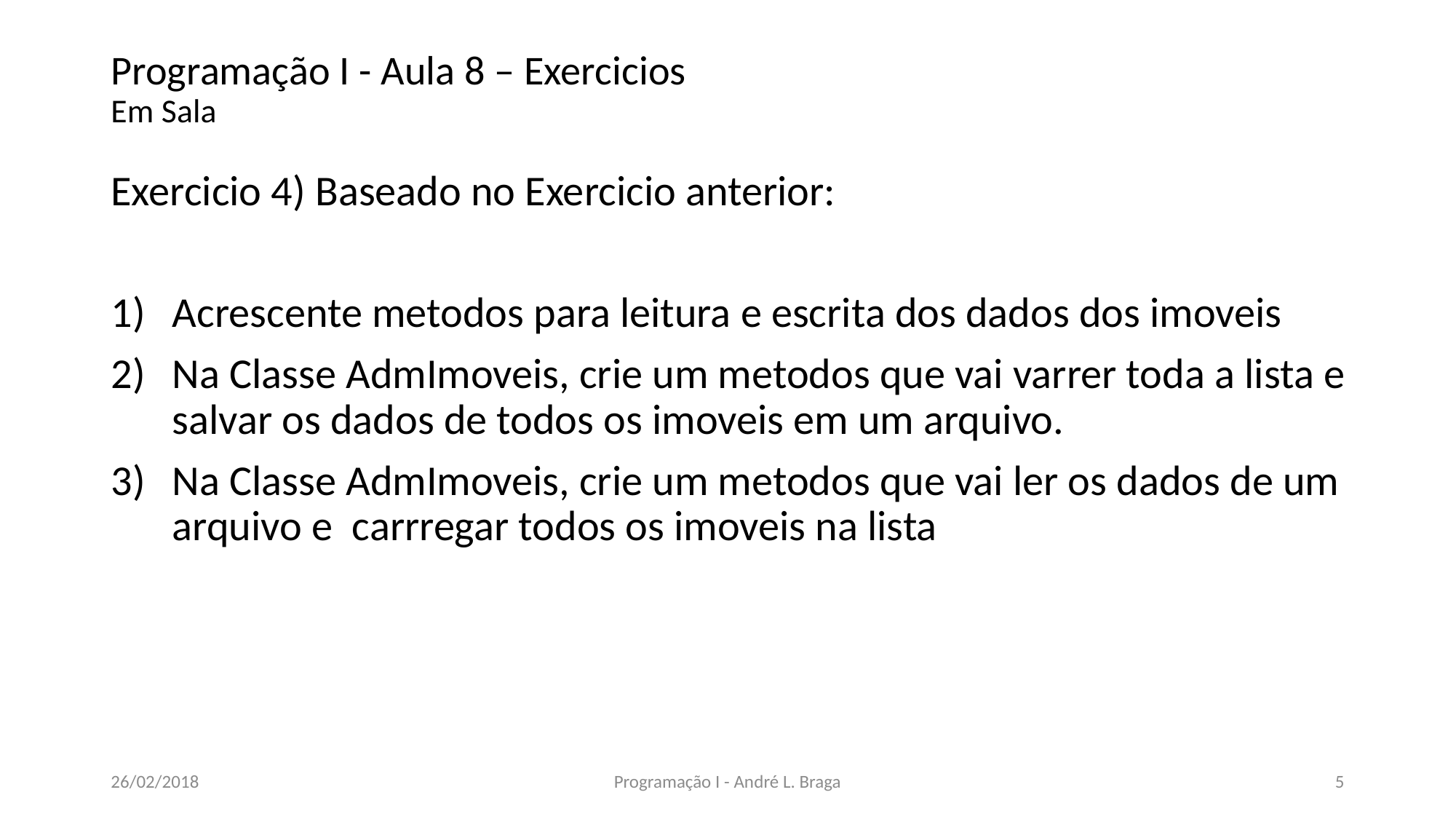

# Programação I - Aula 8 – Exercicios Em Sala
Exercicio 4) Baseado no Exercicio anterior:

Acrescente metodos para leitura e escrita dos dados dos imoveis
Na Classe AdmImoveis, crie um metodos que vai varrer toda a lista e salvar os dados de todos os imoveis em um arquivo.
Na Classe AdmImoveis, crie um metodos que vai ler os dados de um arquivo e  carrregar todos os imoveis na lista

26/02/2018
Programação I - André L. Braga
5